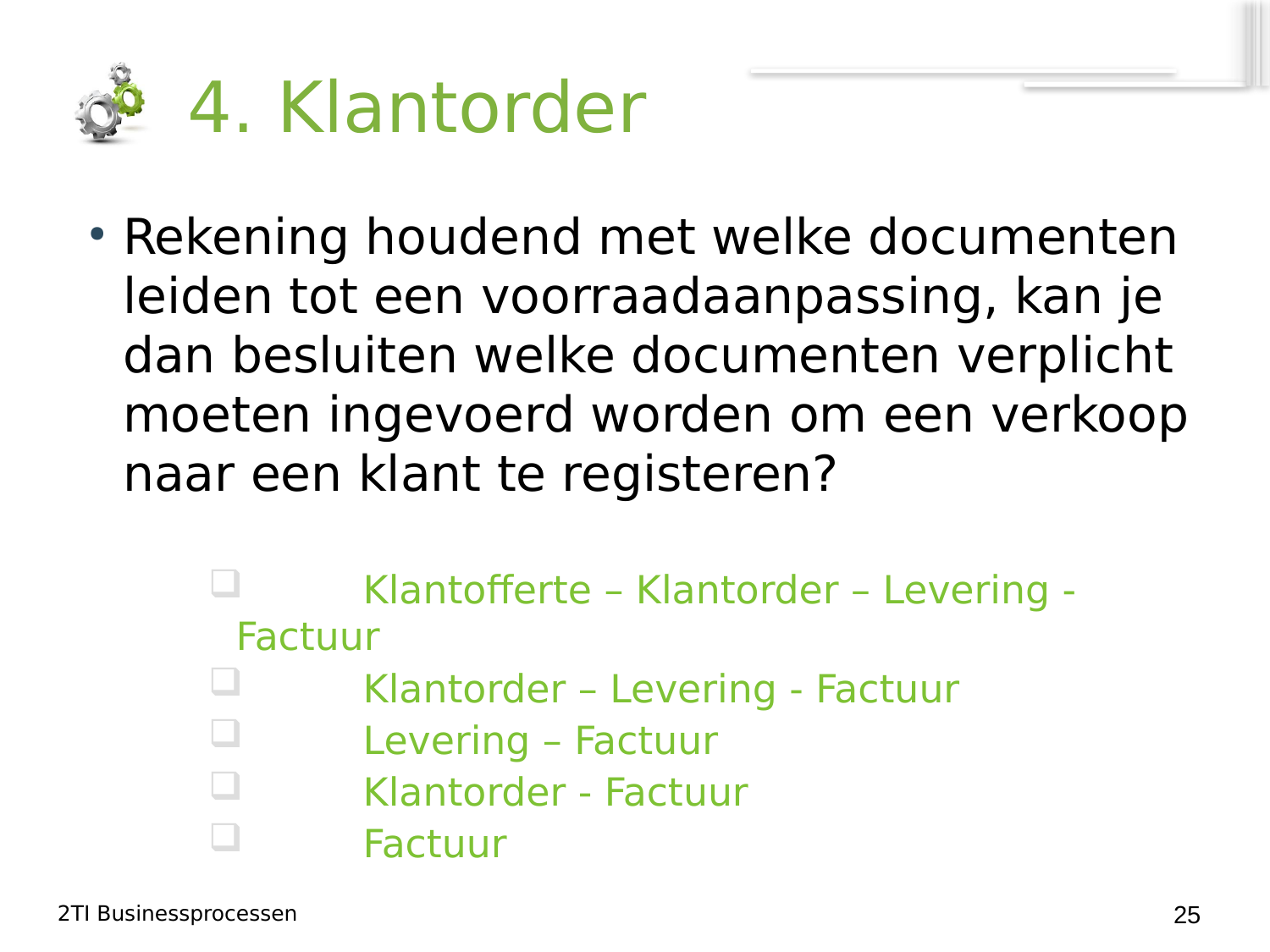

# 4. Klantorder
Rekening houdend met welke documenten leiden tot een voorraadaanpassing, kan je dan besluiten welke documenten verplicht moeten ingevoerd worden om een verkoop naar een klant te registeren?
 	Klantofferte – Klantorder – Levering - Factuur
	Klantorder – Levering - Factuur
  	Levering – Factuur
	Klantorder - Factuur
	Factuur
25